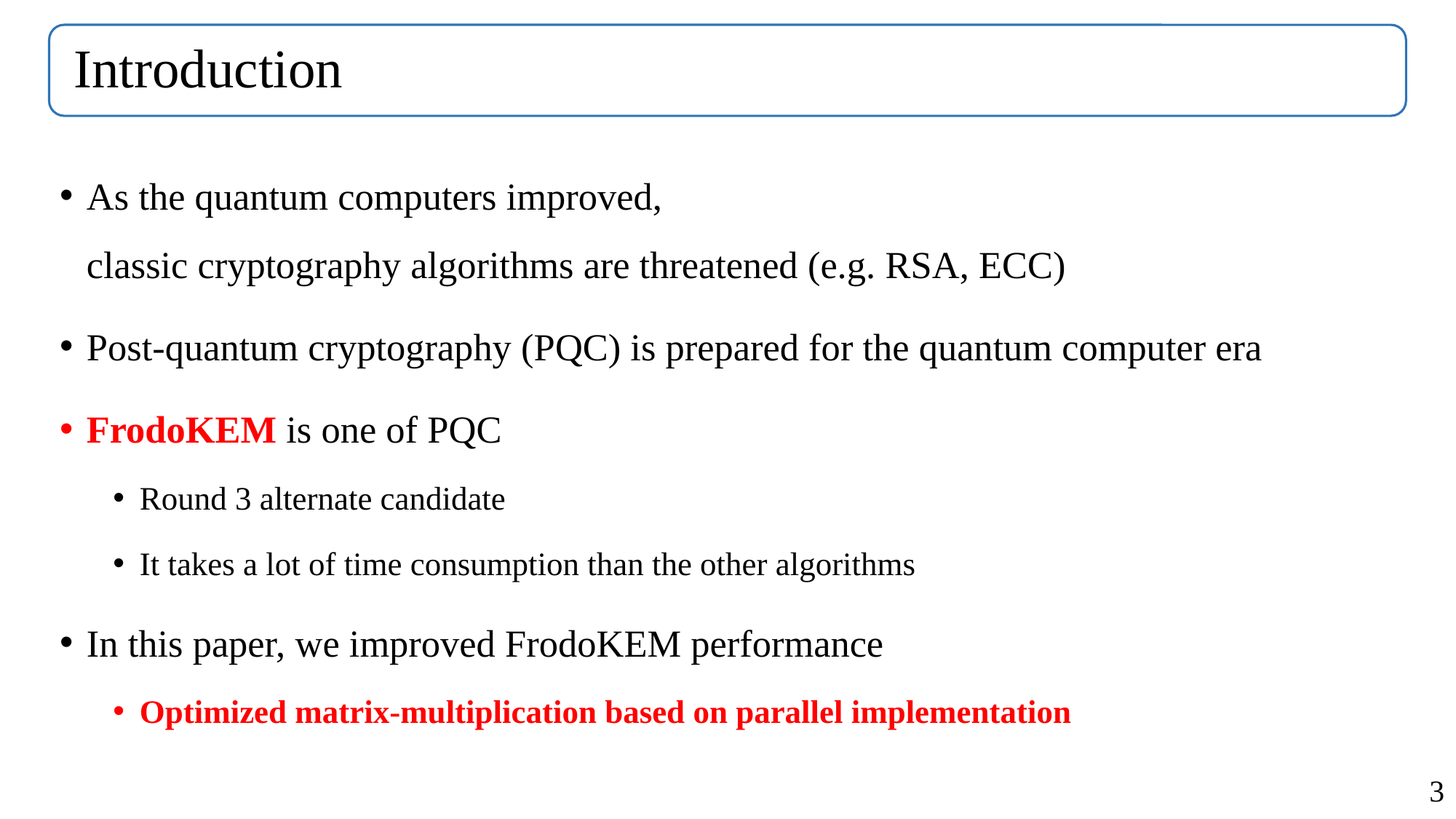

# Introduction
As the quantum computers improved,
classic cryptography algorithms are threatened (e.g. RSA, ECC)
Post-quantum cryptography (PQC) is prepared for the quantum computer era
FrodoKEM is one of PQC
Round 3 alternate candidate
It takes a lot of time consumption than the other algorithms
In this paper, we improved FrodoKEM performance
Optimized matrix-multiplication based on parallel implementation